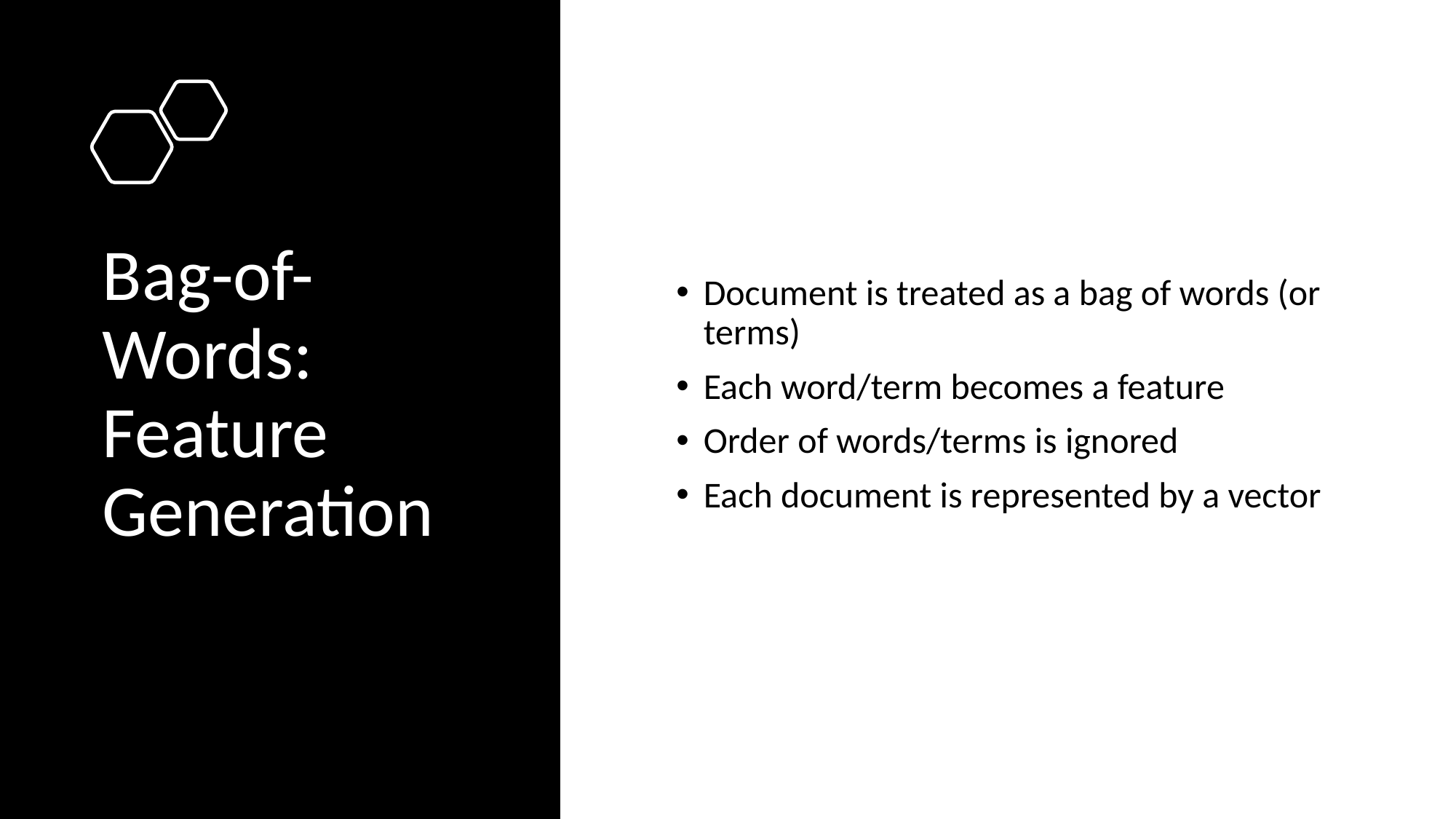

# Bag-of-Words: Feature Generation
Document is treated as a bag of words (or terms)
Each word/term becomes a feature
Order of words/terms is ignored
Each document is represented by a vector